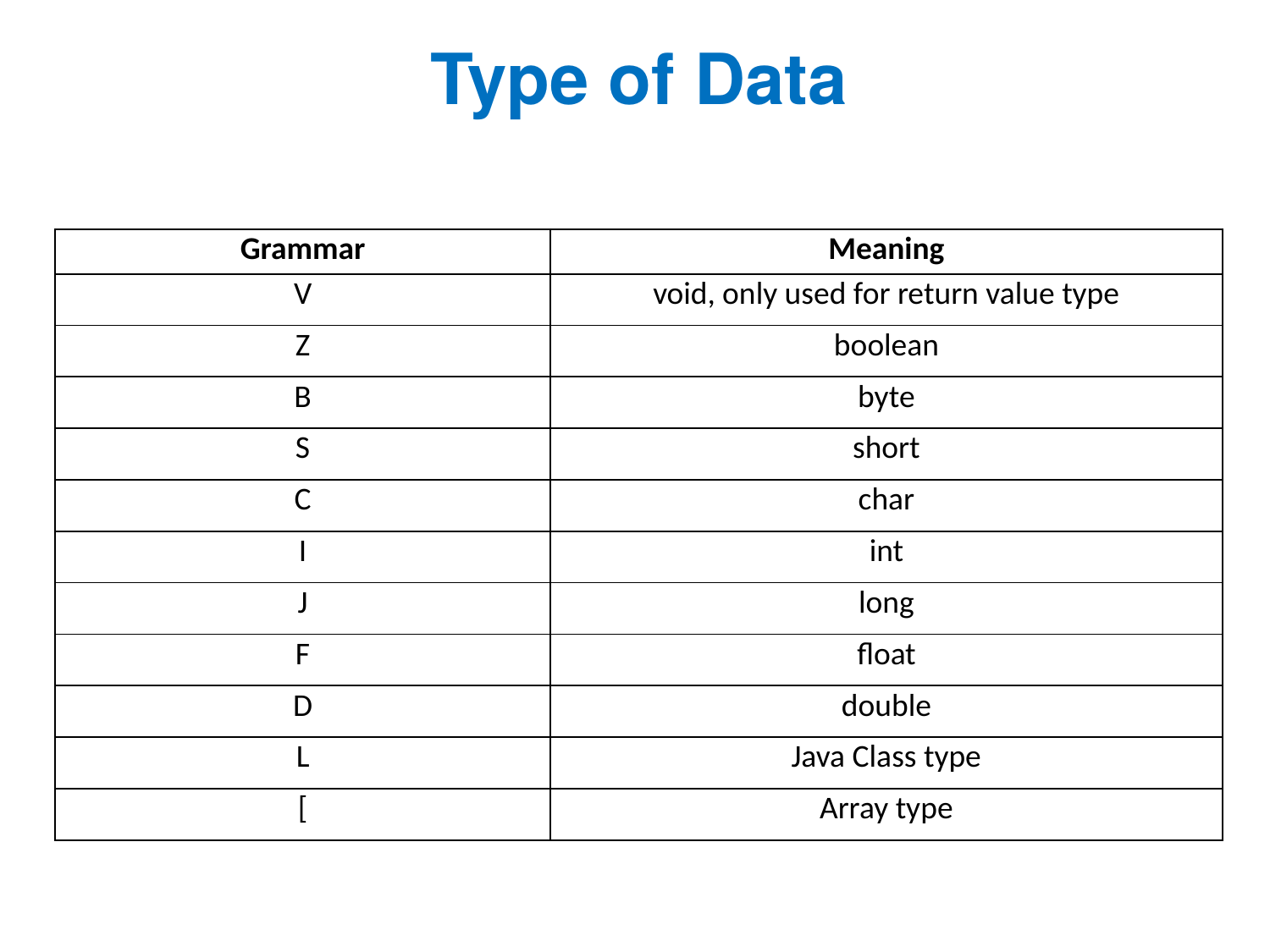

# Type of Data
| Grammar | Meaning |
| --- | --- |
| V | void, only used for return value type |
| Z | boolean |
| B | byte |
| S | short |
| C | char |
| I | int |
| J | long |
| F | float |
| D | double |
| L | Java Class type |
| [ | Array type |